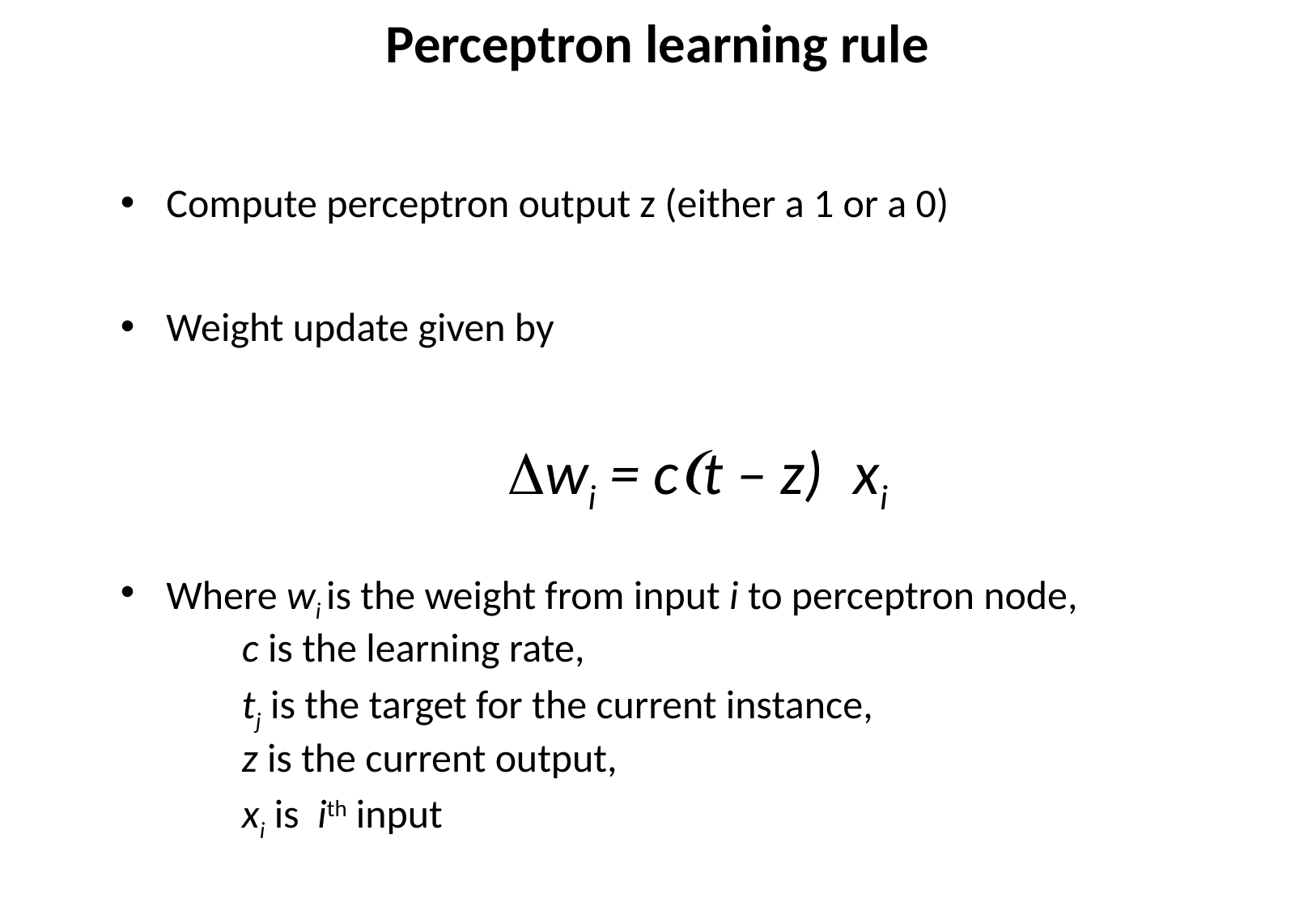

Perceptron learning rule
Compute perceptron output z (either a 1 or a 0)

Weight update given by

Δwi = c(t – z) xi

Where wi is the weight from input i to perceptron node,
	c is the learning rate,
	tj is the target for the current instance,
	z is the current output,
	xi is  ith input